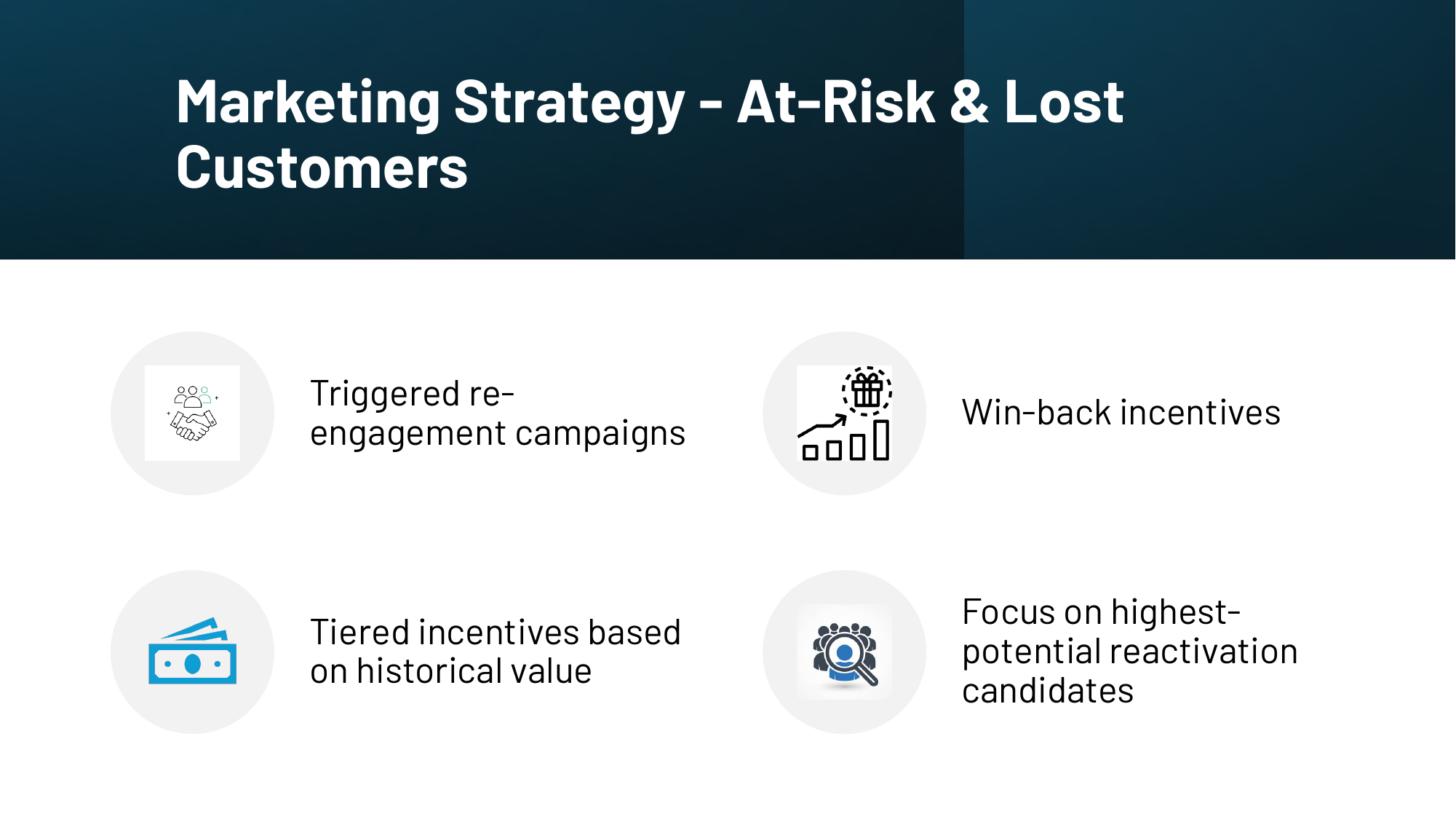

# Marketing Strategy - At-Risk & Lost Customers
Triggered re-engagement campaigns
Win-back incentives
Tiered incentives based on historical value
Focus on highest-potential reactivation candidates